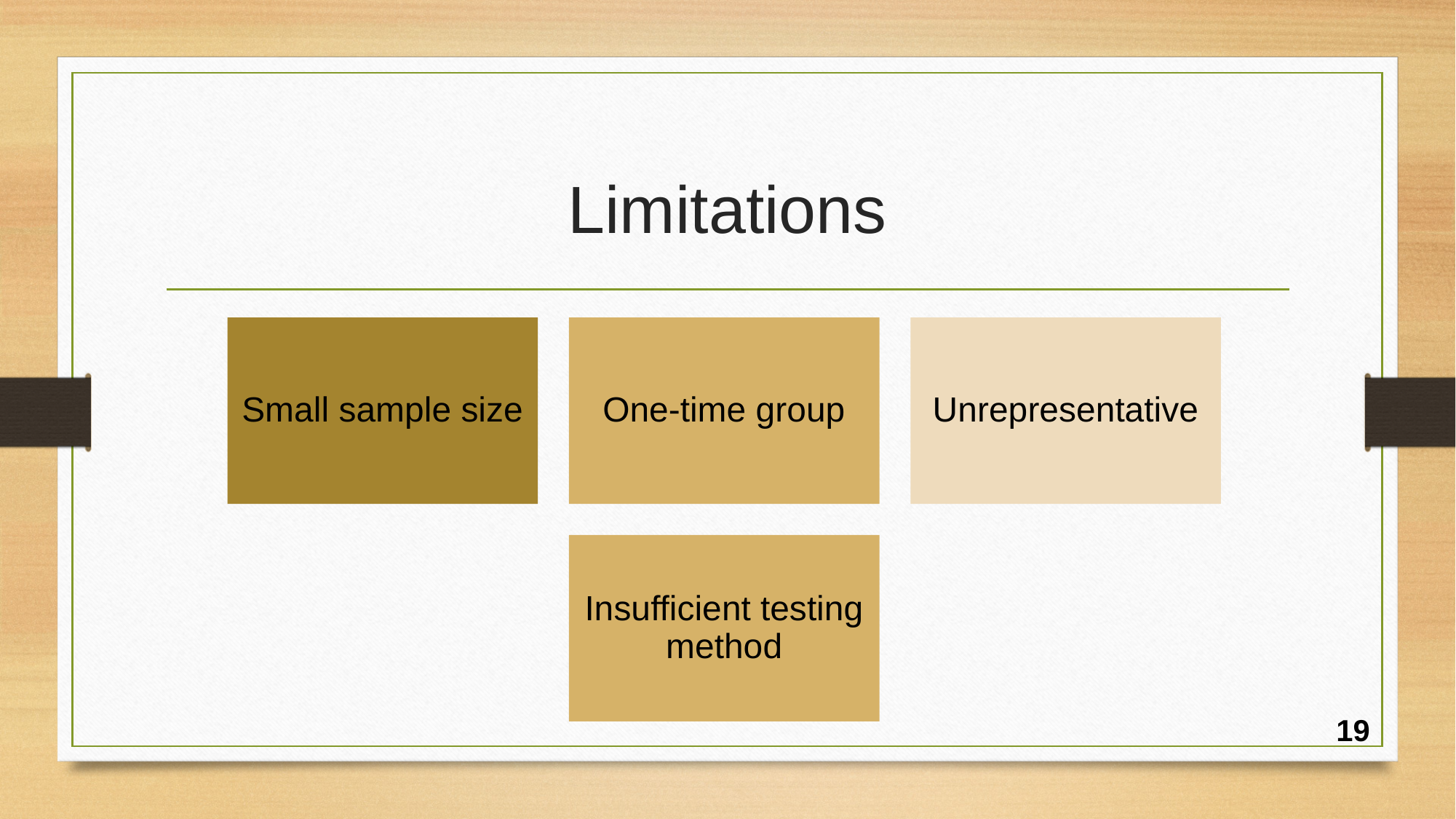

# Limitations
Small sample size
One-time group
Unrepresentative
Insufficient testing method
19